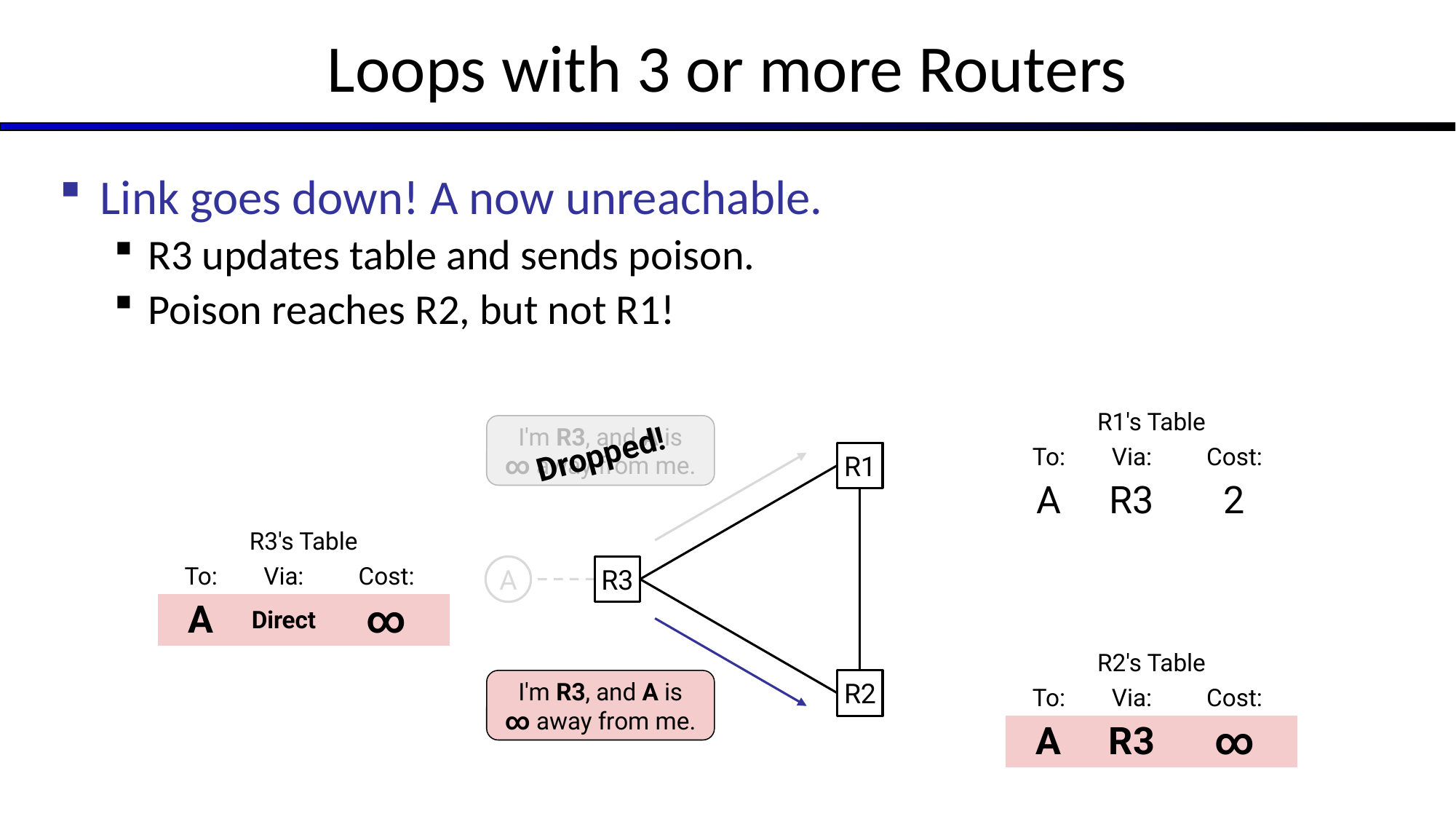

# Loops with 3 or more Routers
Link goes down! A now unreachable.
R3 updates table and sends poison.
Poison reaches R2, but not R1!
| R1's Table |  |  |
| --- | --- | --- |
| To: | Via: | Cost: |
| A | R3 | 2 |
I'm R3, and A is
∞ away from me.
Dropped!
R1
| R3's Table |  |  |
| --- | --- | --- |
| To: | Via: | Cost: |
| A | Direct | 1 |
| R3's Table |  |  |
| --- | --- | --- |
| To: | Via: | Cost: |
| A | Direct | ∞ |
A
R3
| R2's Table |  |  |
| --- | --- | --- |
| To: | Via: | Cost: |
| A | R3 | 2 |
| R2's Table |  |  |
| --- | --- | --- |
| To: | Via: | Cost: |
| A | R3 | ∞ |
R2
I'm R3, and A is
∞ away from me.